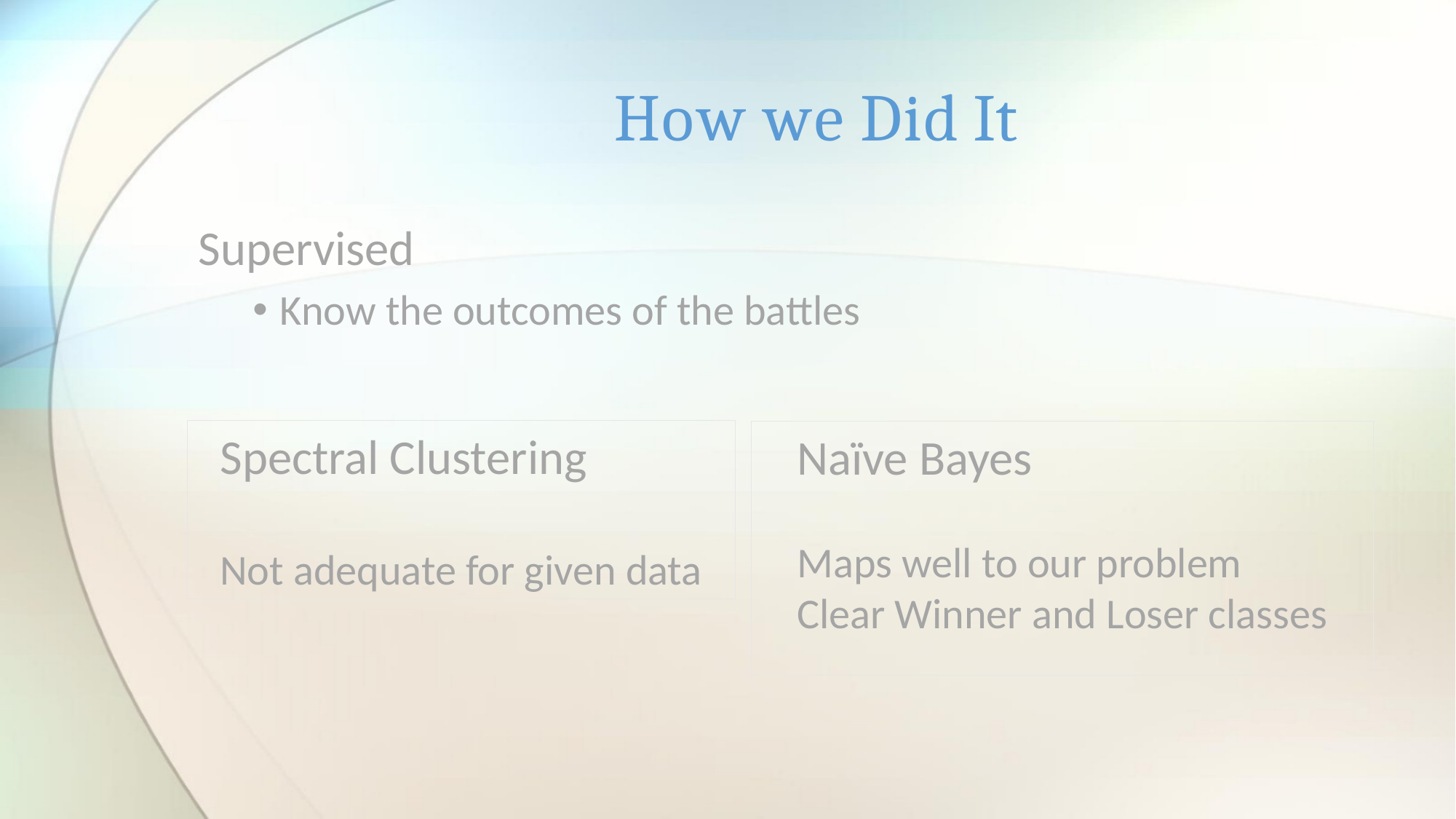

# How we Did It
Supervised
Know the outcomes of the battles
Spectral Clustering

Not adequate for given data
Naïve Bayes

Maps well to our problem
Clear Winner and Loser classes